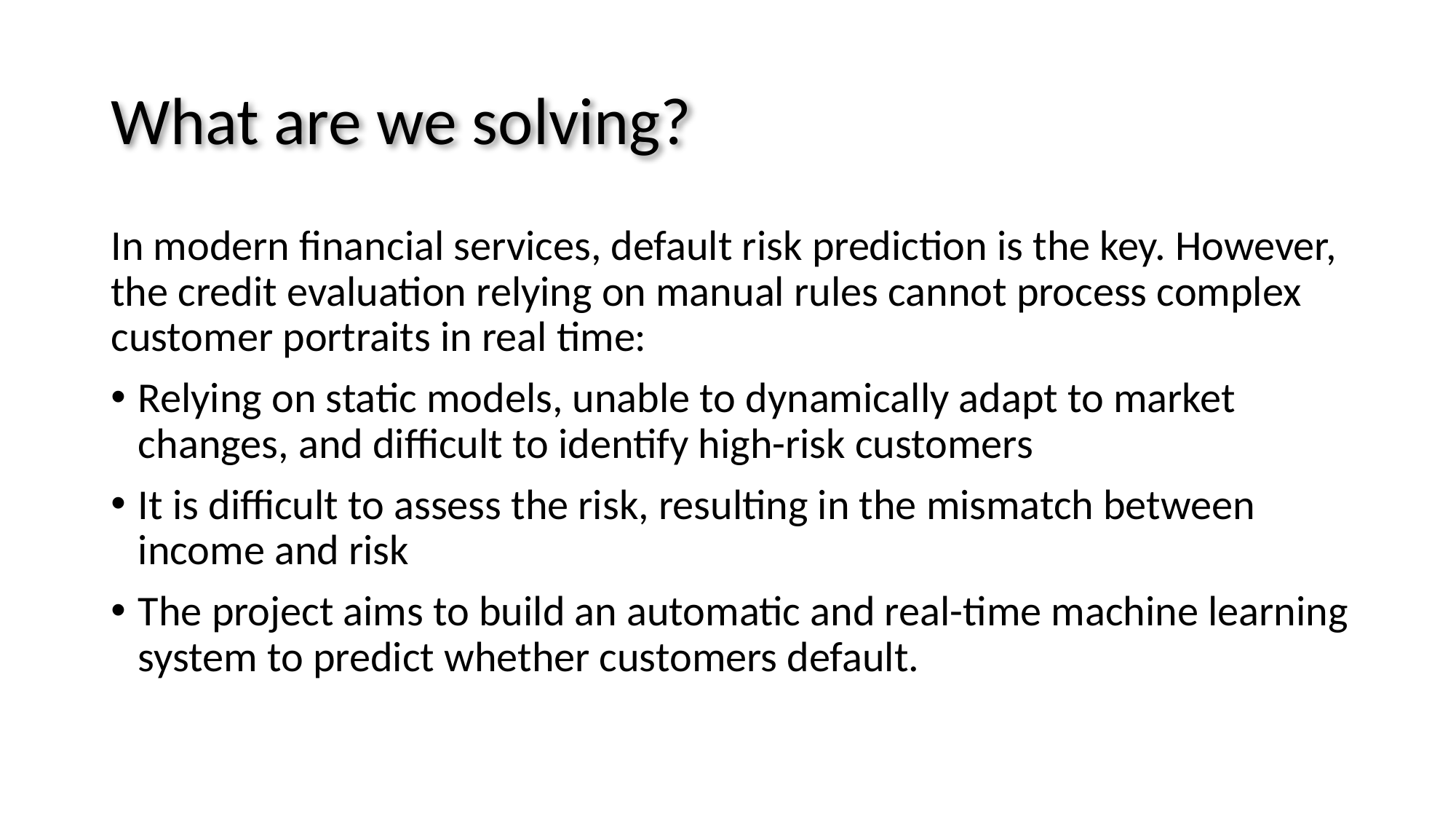

# What are we solving?
In modern financial services, default risk prediction is the key. However, the credit evaluation relying on manual rules cannot process complex customer portraits in real time:
Relying on static models, unable to dynamically adapt to market changes, and difficult to identify high-risk customers
It is difficult to assess the risk, resulting in the mismatch between income and risk
The project aims to build an automatic and real-time machine learning system to predict whether customers default.